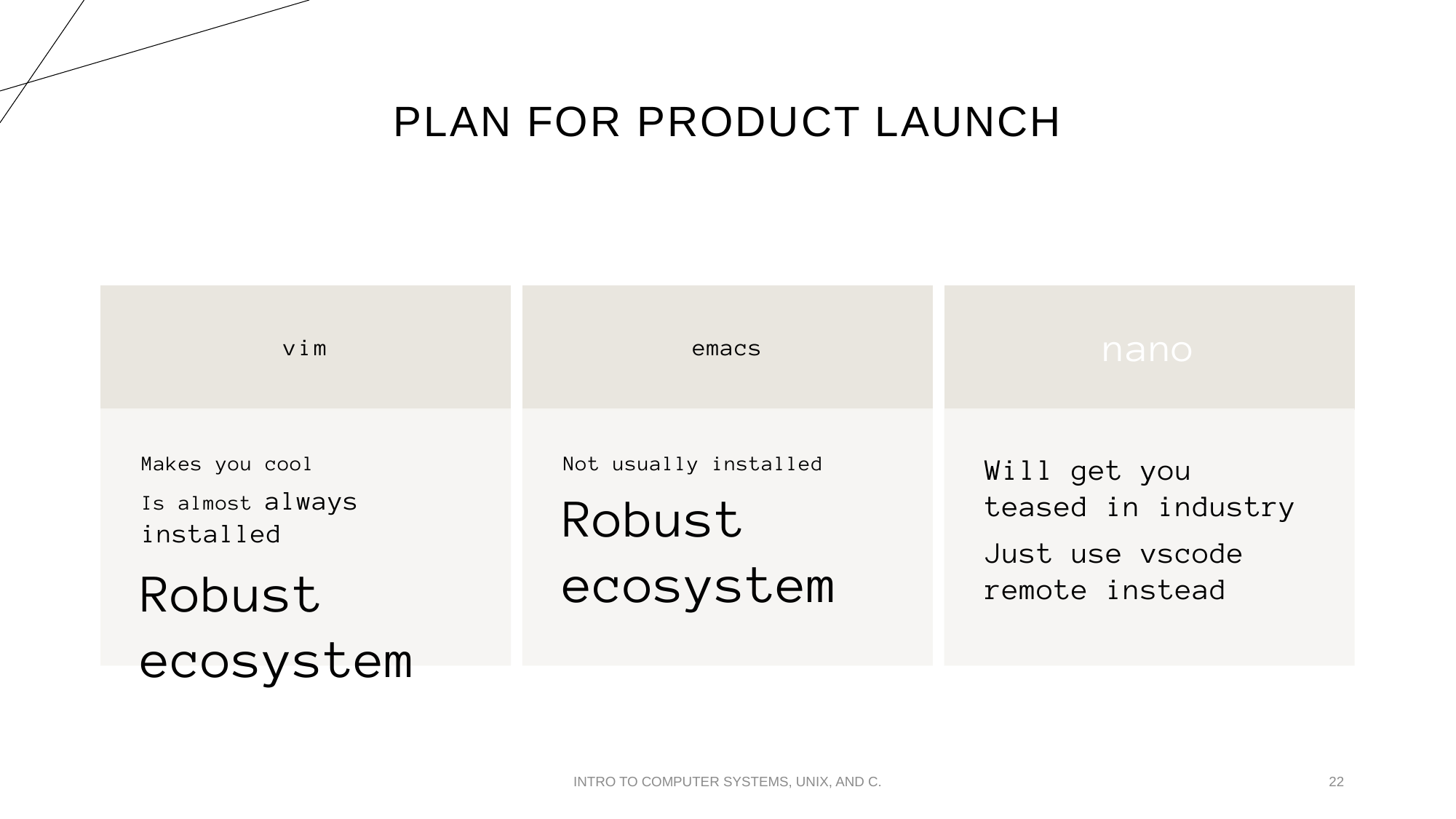

# PLAN FOR PRODUCT LAUNCH
vim
Makes you cool
Is almost always installed
Robust ecosystem
emacs
Not usually installed
Robust ecosystem
nano
Will get you teased in industry
Just use vscode remote instead
INTRO TO​ COMPUTER SYSTEMS,​ UNIX,​ AND C.​
22